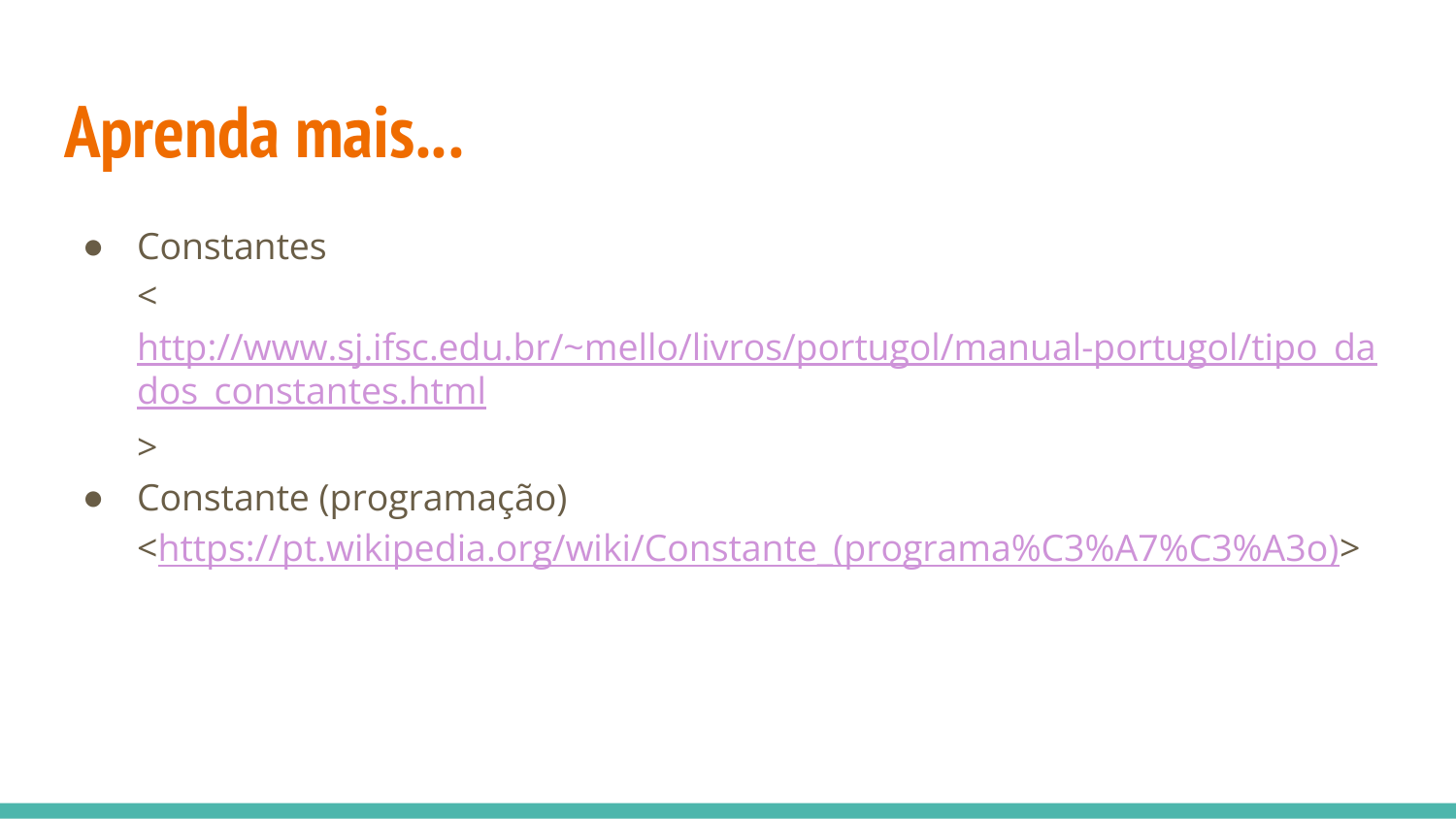

# Aprenda mais...
Constantes
<http://www.sj.ifsc.edu.br/~mello/livros/portugol/manual-portugol/tipo_dados_constantes.html>
Constante (programação)
<https://pt.wikipedia.org/wiki/Constante_(programa%C3%A7%C3%A3o)>